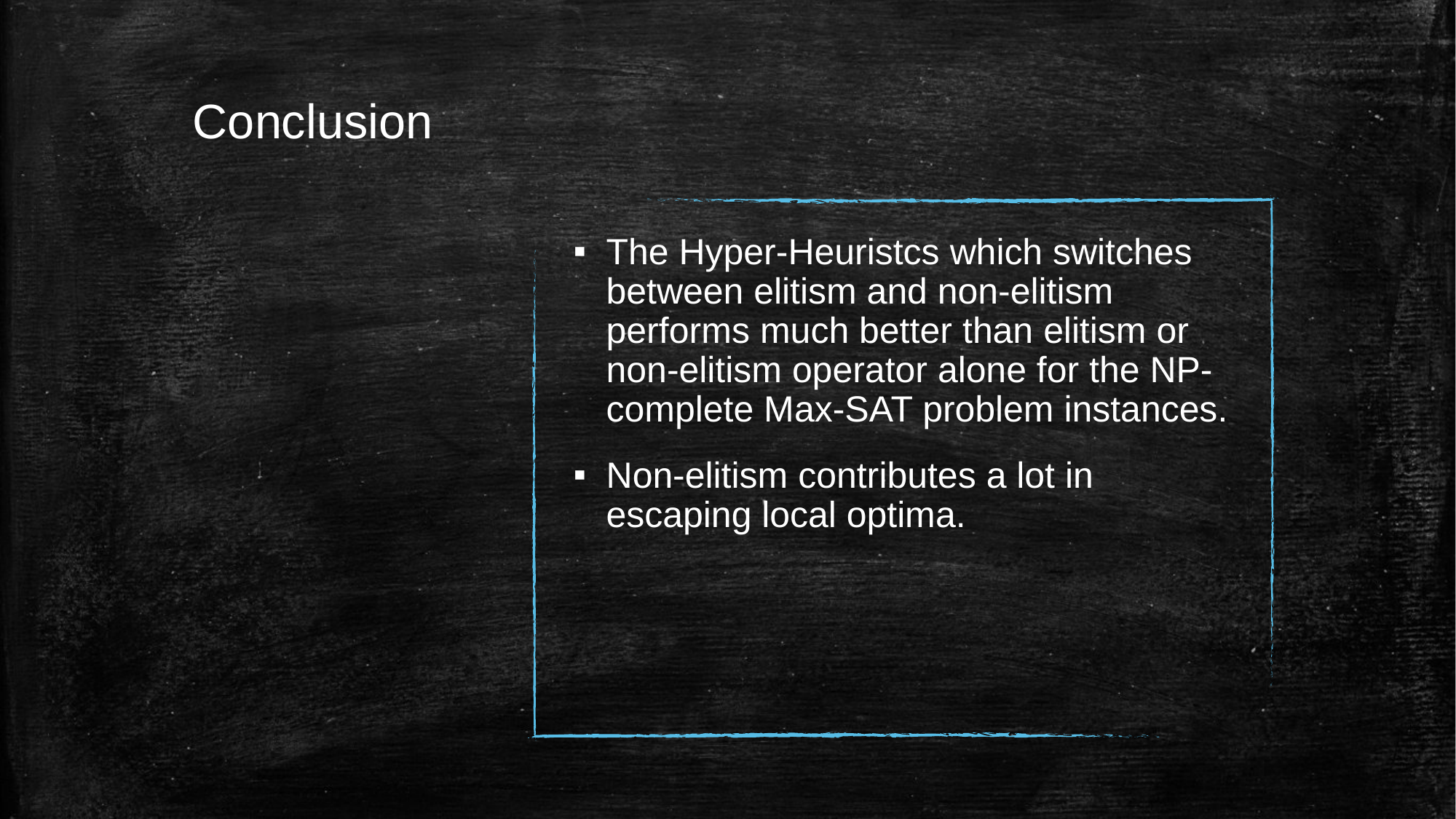

# Conclusion
The Hyper-Heuristcs which switches between elitism and non-elitism performs much better than elitism or non-elitism operator alone for the NP-complete Max-SAT problem instances.
Non-elitism contributes a lot in escaping local optima.